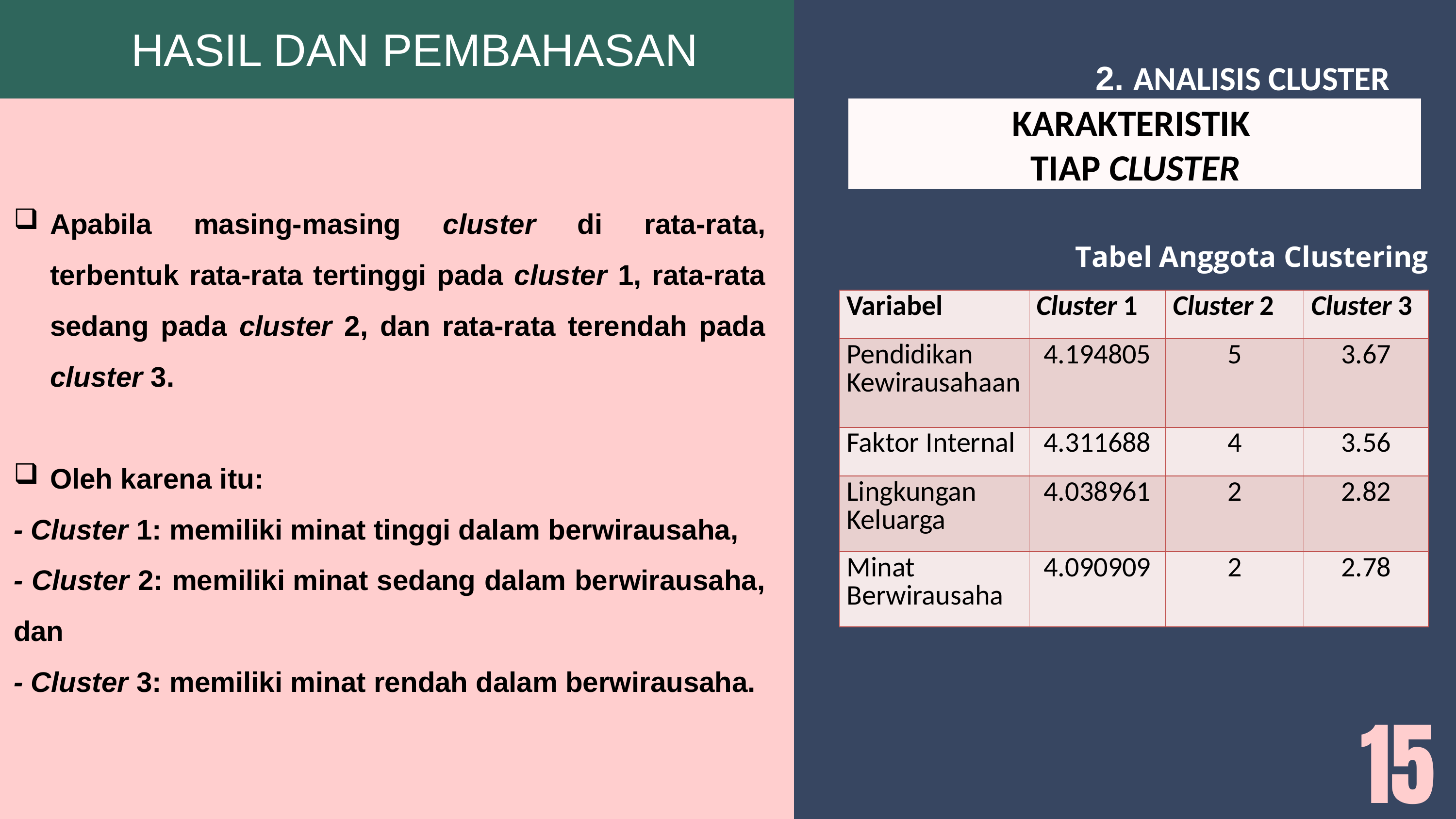

HASIL DAN PEMBAHASAN
2. ANALISIS CLUSTER

KARAKTERISTIK
TIAP CLUSTER
Apabila masing-masing cluster di rata-rata, terbentuk rata-rata tertinggi pada cluster 1, rata-rata sedang pada cluster 2, dan rata-rata terendah pada cluster 3.

Oleh karena itu:
- Cluster 1: memiliki minat tinggi dalam berwirausaha,
- Cluster 2: memiliki minat sedang dalam berwirausaha, dan
- Cluster 3: memiliki minat rendah dalam berwirausaha.
Tabel Anggota Clustering
| Variabel | Cluster 1 | Cluster 2 | Cluster 3 |
| --- | --- | --- | --- |
| Pendidikan Kewirausahaan | 4.194805 | 5 | 3.67 |
| Faktor Internal | 4.311688 | 4 | 3.56 |
| Lingkungan Keluarga | 4.038961 | 2 | 2.82 |
| Minat Berwirausaha | 4.090909 | 2 | 2.78 |
15